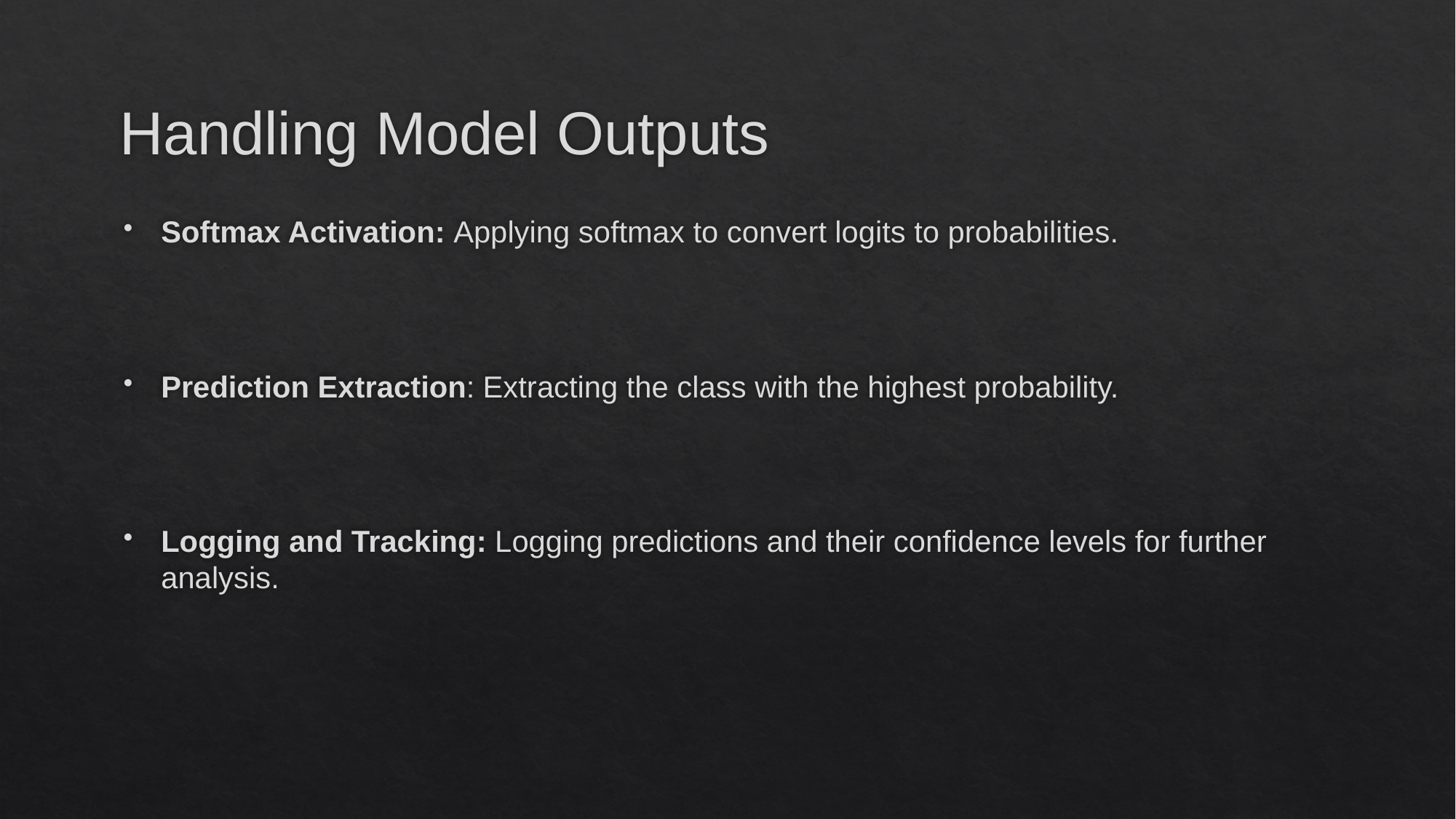

# Handling Model Outputs
Softmax Activation: Applying softmax to convert logits to probabilities.

Prediction Extraction: Extracting the class with the highest probability.

Logging and Tracking: Logging predictions and their confidence levels for further analysis.